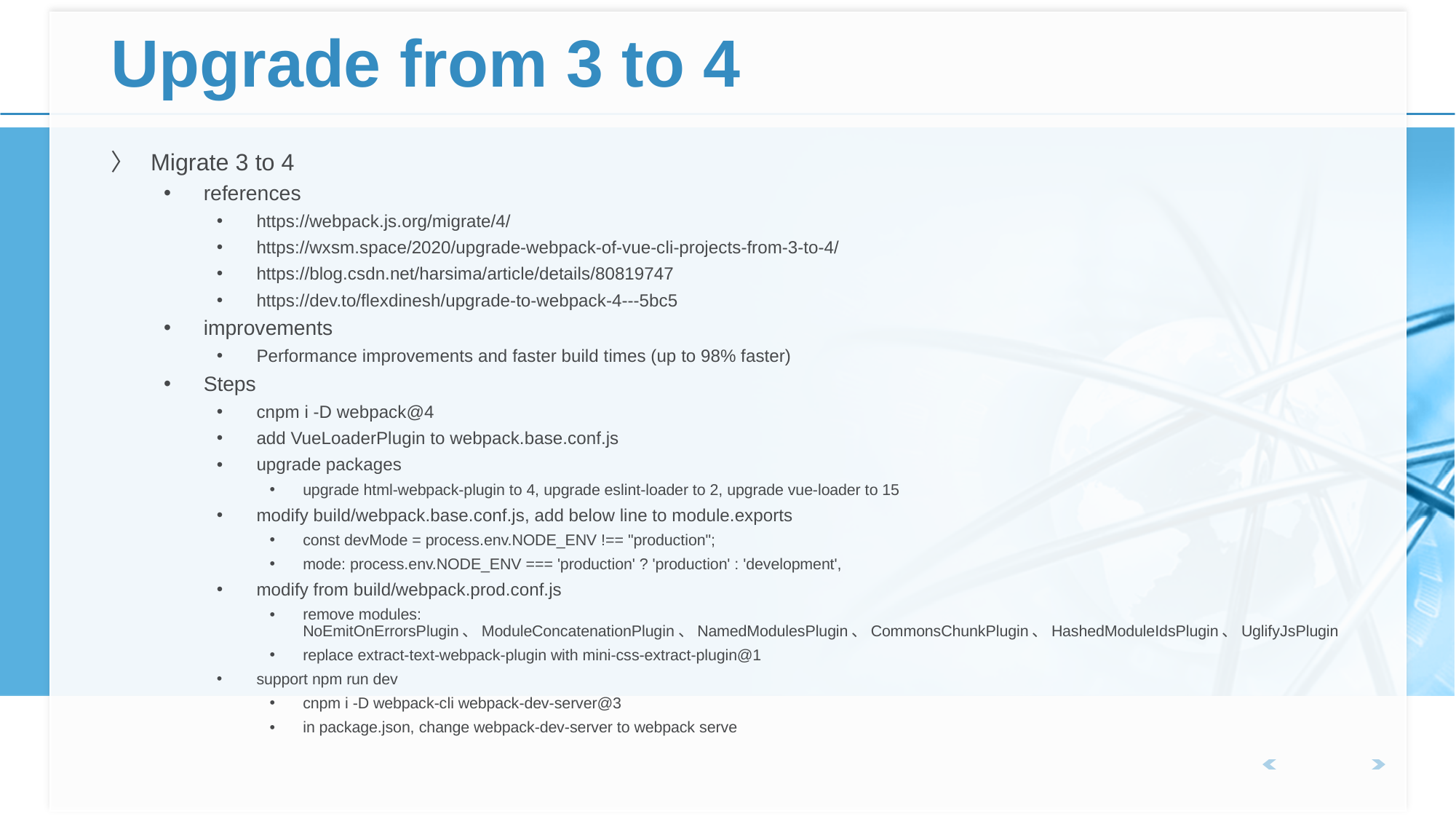

# Upgrade from 3 to 4
Migrate 3 to 4
references
https://webpack.js.org/migrate/4/
https://wxsm.space/2020/upgrade-webpack-of-vue-cli-projects-from-3-to-4/
https://blog.csdn.net/harsima/article/details/80819747
https://dev.to/flexdinesh/upgrade-to-webpack-4---5bc5
improvements
Performance improvements and faster build times (up to 98% faster)
Steps
cnpm i -D webpack@4
add VueLoaderPlugin to webpack.base.conf.js
upgrade packages
upgrade html-webpack-plugin to 4, upgrade eslint-loader to 2, upgrade vue-loader to 15
modify build/webpack.base.conf.js, add below line to module.exports
const devMode = process.env.NODE_ENV !== "production";
mode: process.env.NODE_ENV === 'production' ? 'production' : 'development',
modify from build/webpack.prod.conf.js
remove modules: NoEmitOnErrorsPlugin、ModuleConcatenationPlugin、NamedModulesPlugin、CommonsChunkPlugin、HashedModuleIdsPlugin、UglifyJsPlugin
replace extract-text-webpack-plugin with mini-css-extract-plugin@1
support npm run dev
cnpm i -D webpack-cli webpack-dev-server@3
in package.json, change webpack-dev-server to webpack serve